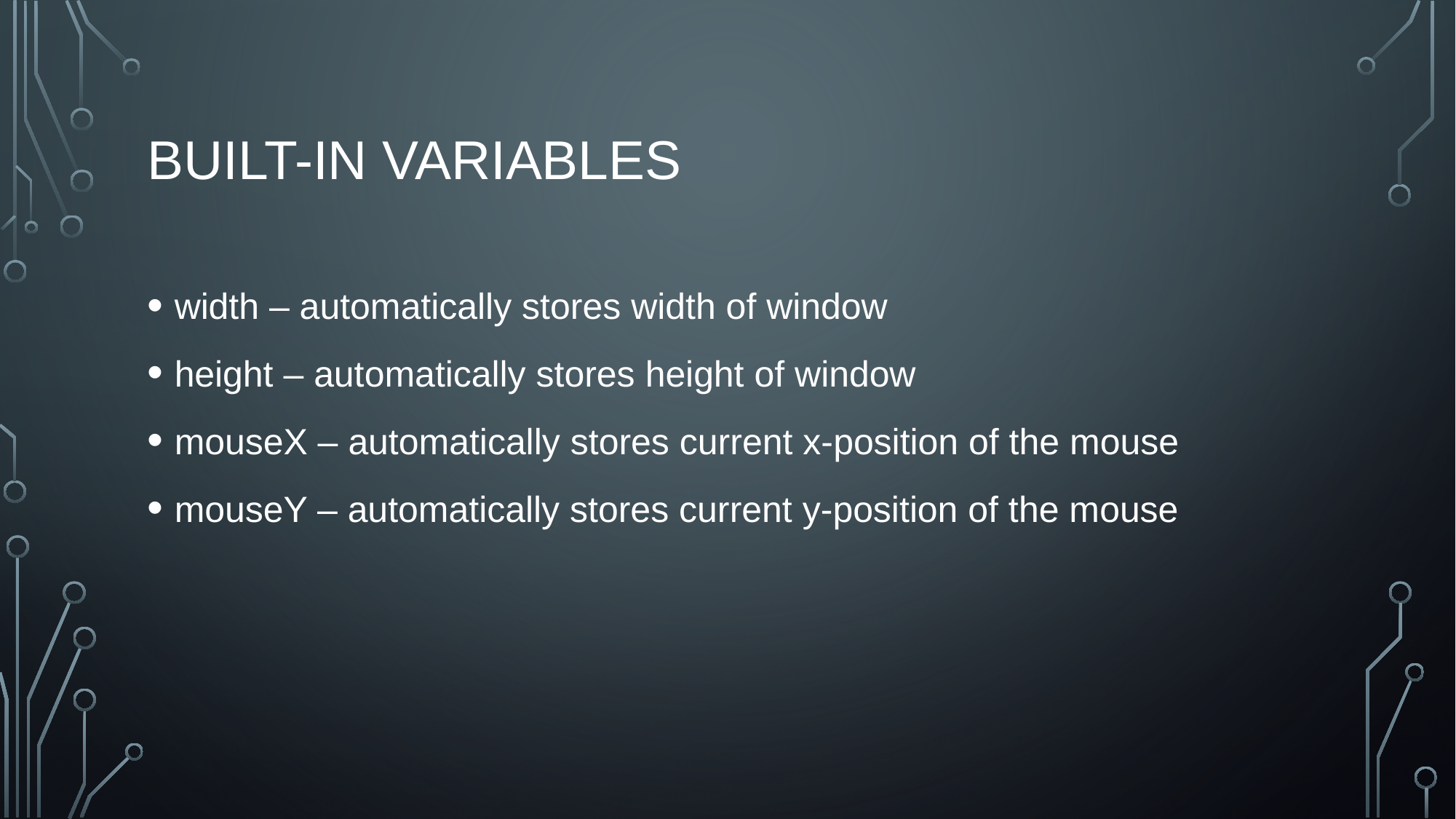

# BUILT-IN VARIABLES
width – automatically stores width of window
height – automatically stores height of window
mouseX – automatically stores current x-position of the mouse
mouseY – automatically stores current y-position of the mouse